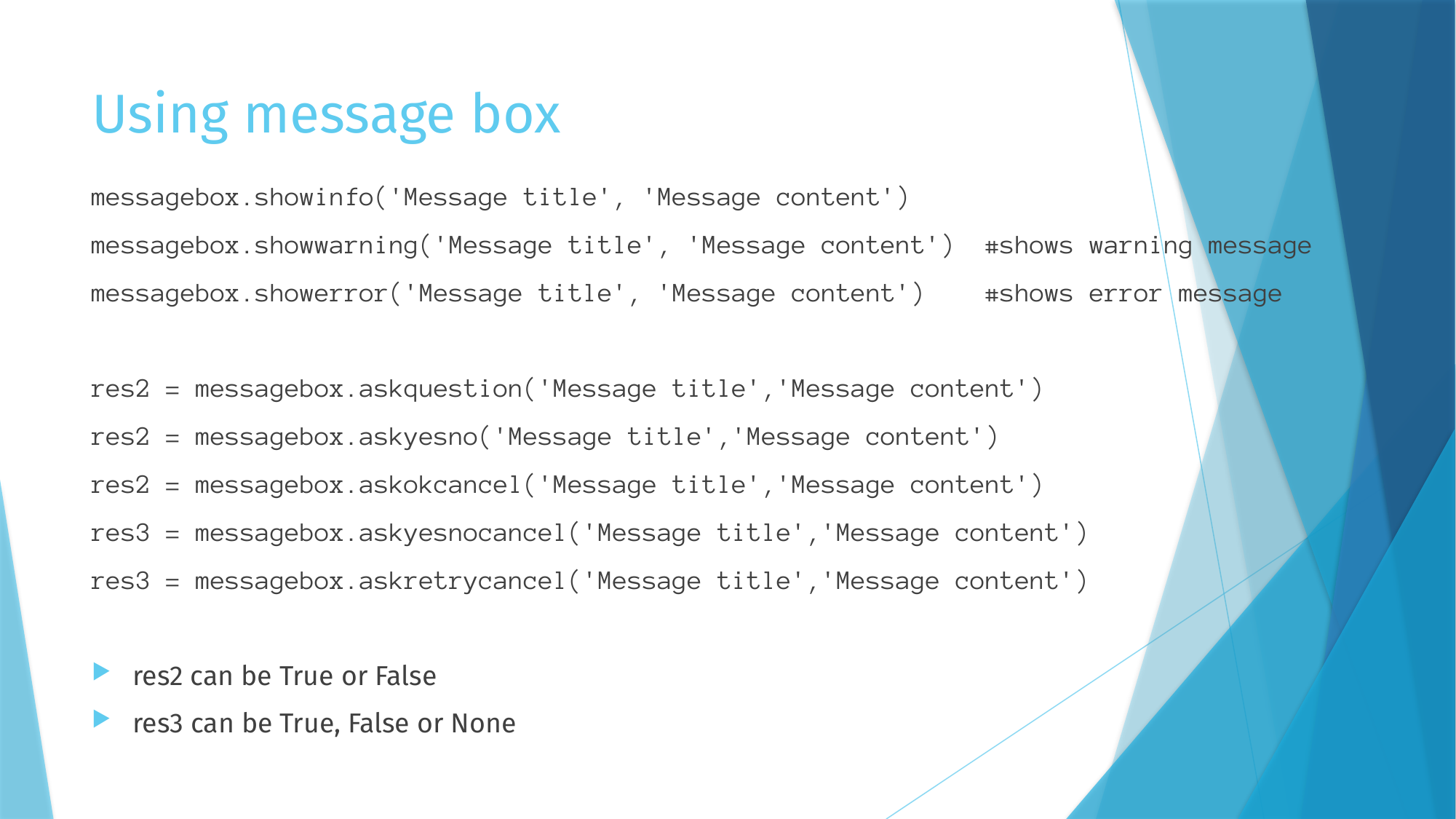

# Using message box
messagebox.showinfo('Message title', 'Message content')
messagebox.showwarning('Message title', 'Message content')  #shows warning message
messagebox.showerror('Message title', 'Message content')    #shows error message

res2 = messagebox.askquestion('Message title','Message content')
res2 = messagebox.askyesno('Message title','Message content')
res2 = messagebox.askokcancel('Message title','Message content')
res3 = messagebox.askyesnocancel('Message title','Message content')
res3 = messagebox.askretrycancel('Message title','Message content')

res2 can be True or False
res3 can be True, False or None